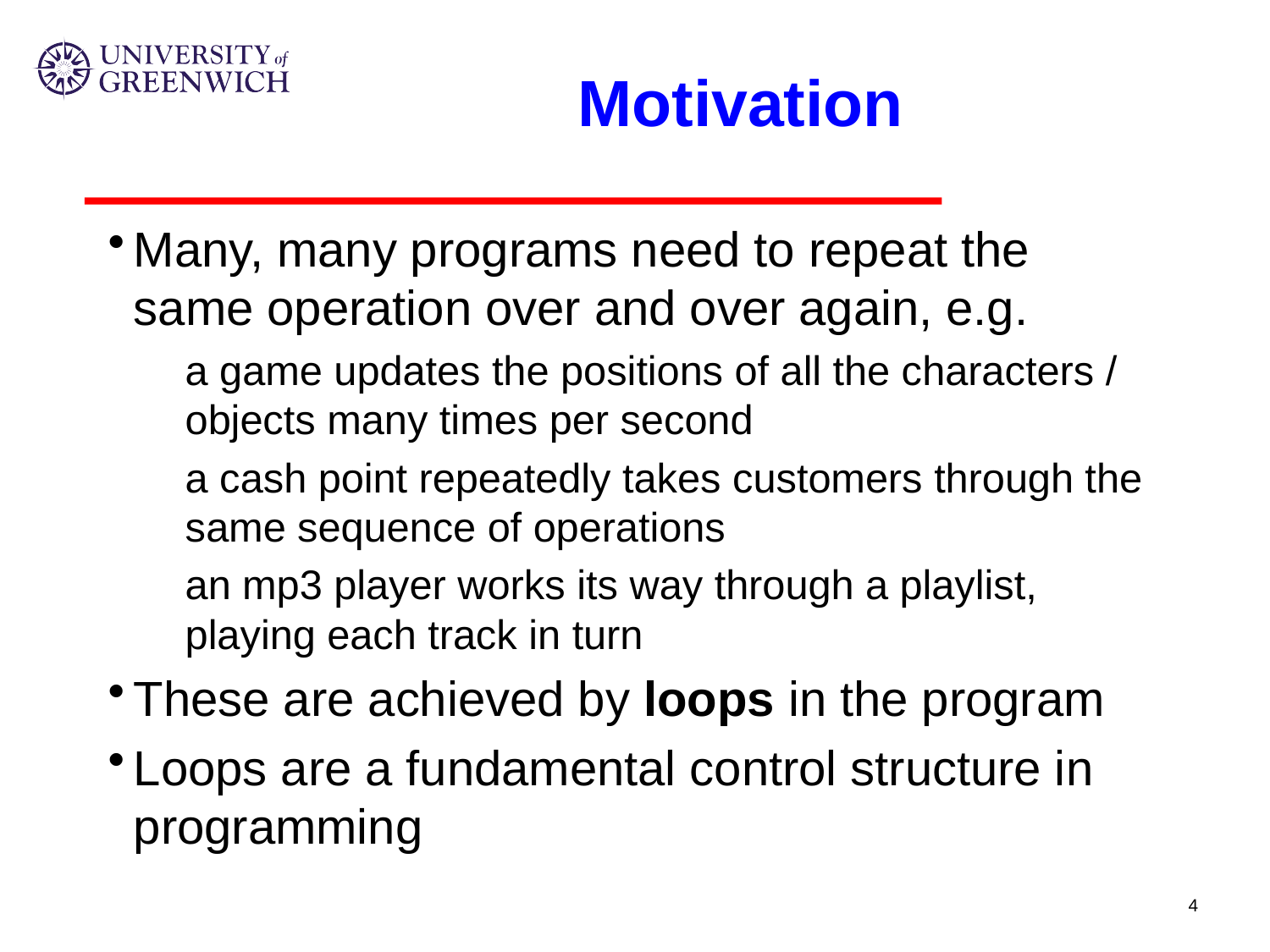

# Motivation
Many, many programs need to repeat the same operation over and over again, e.g.
a game updates the positions of all the characters / objects many times per second
a cash point repeatedly takes customers through the same sequence of operations
an mp3 player works its way through a playlist, playing each track in turn
These are achieved by loops in the program
Loops are a fundamental control structure in programming
4